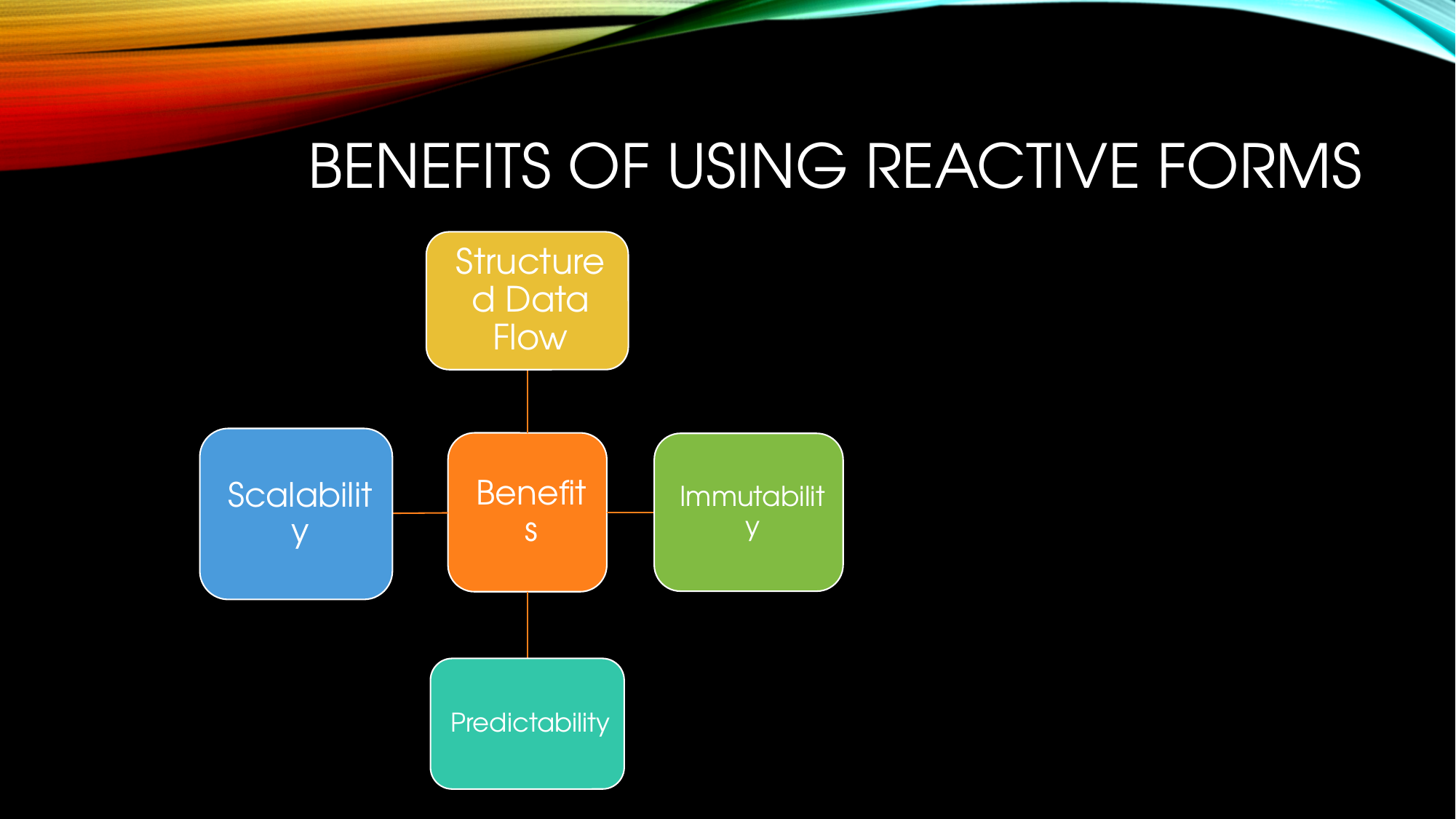

# Benefits of Using Reactive Forms
Benefits
Structured Data Flow
Immutability
Predictability
Scalability